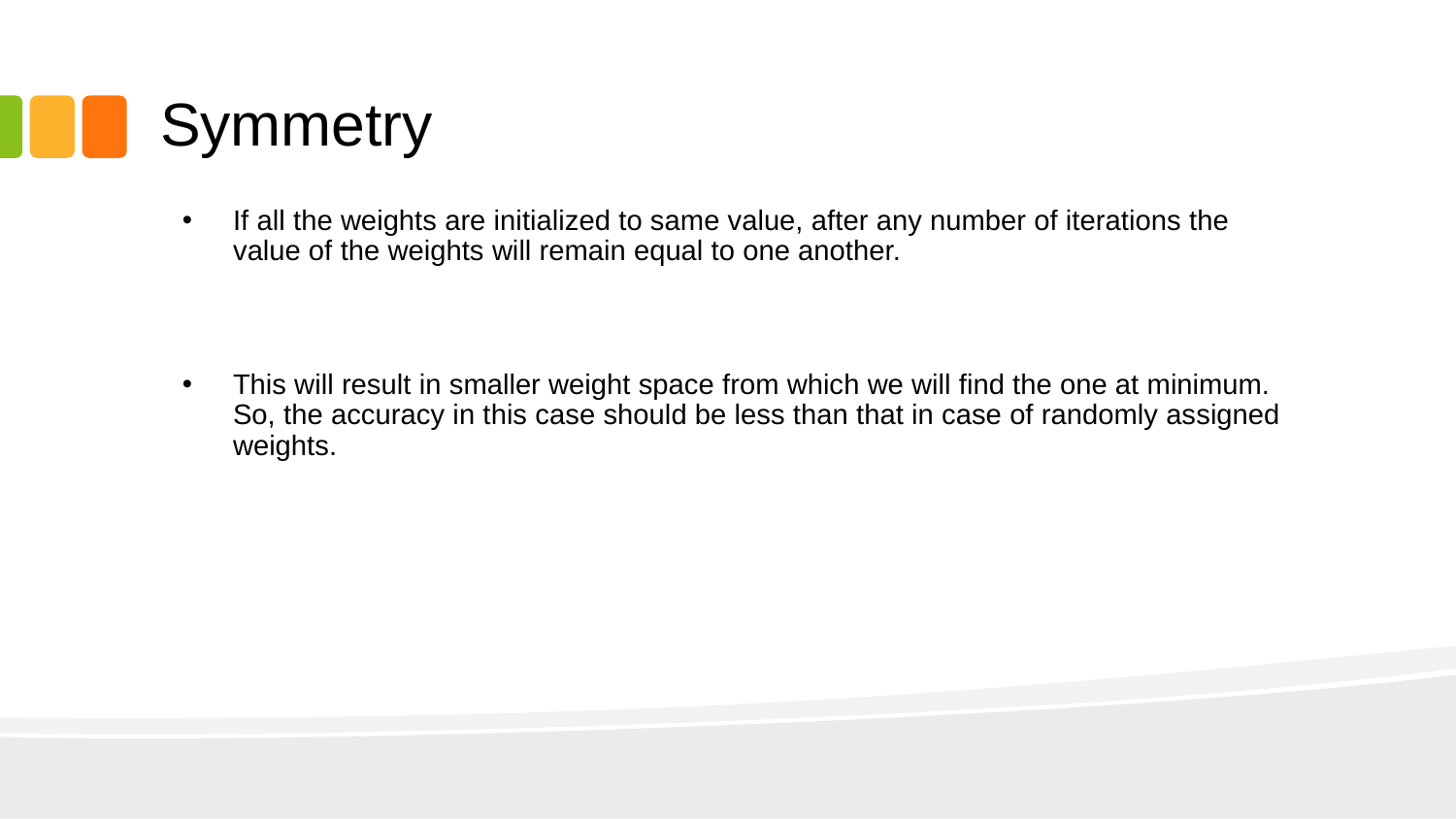

# Symmetry
If all the weights are initialized to same value, after any number of iterations the value of the weights will remain equal to one another.

This will result in smaller weight space from which we will find the one at minimum. So, the accuracy in this case should be less than that in case of randomly assigned weights.